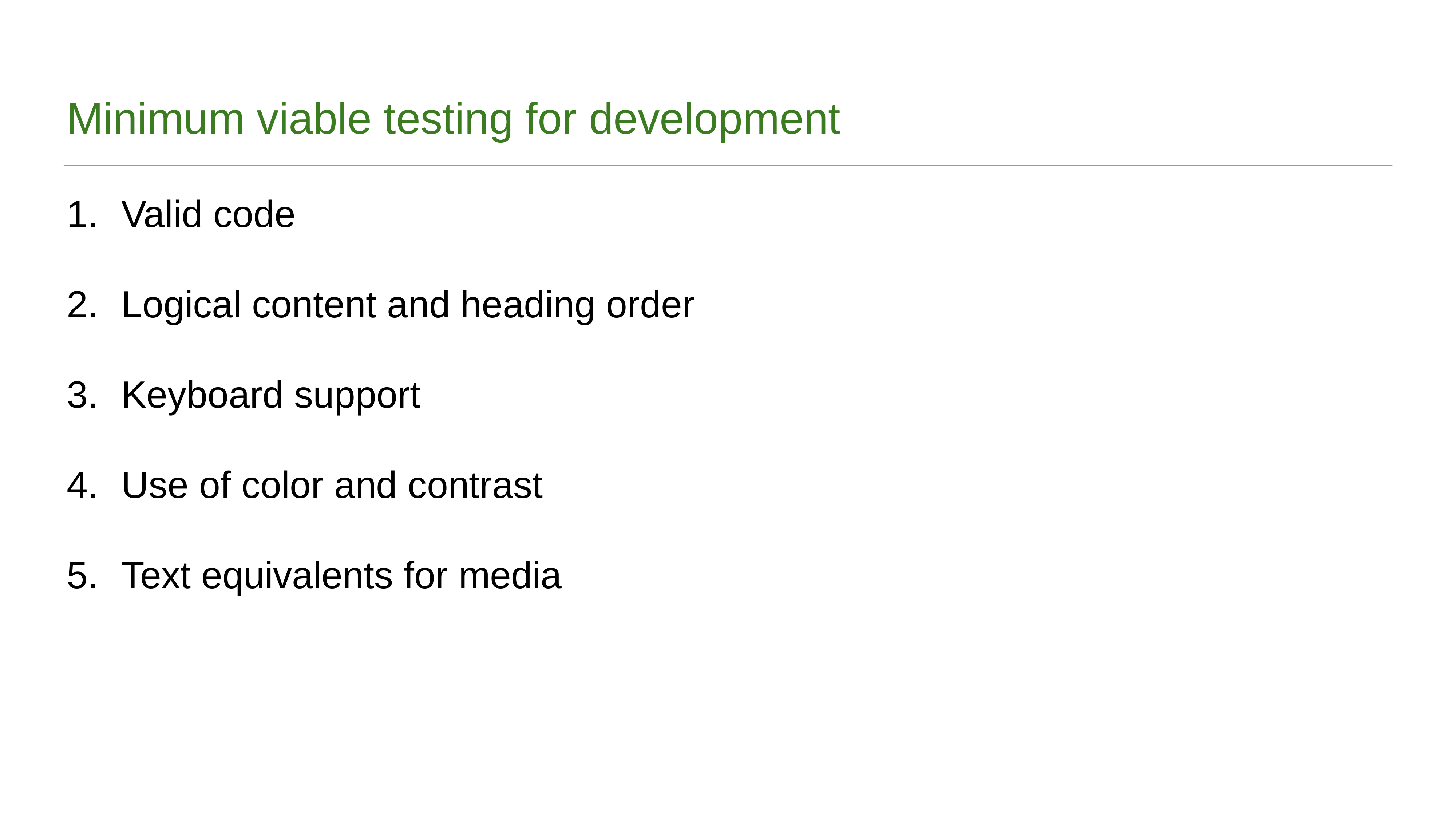

# Minimum viable testing for development
Valid code
Logical content and heading order
Keyboard support
Use of color and contrast
Text equivalents for media